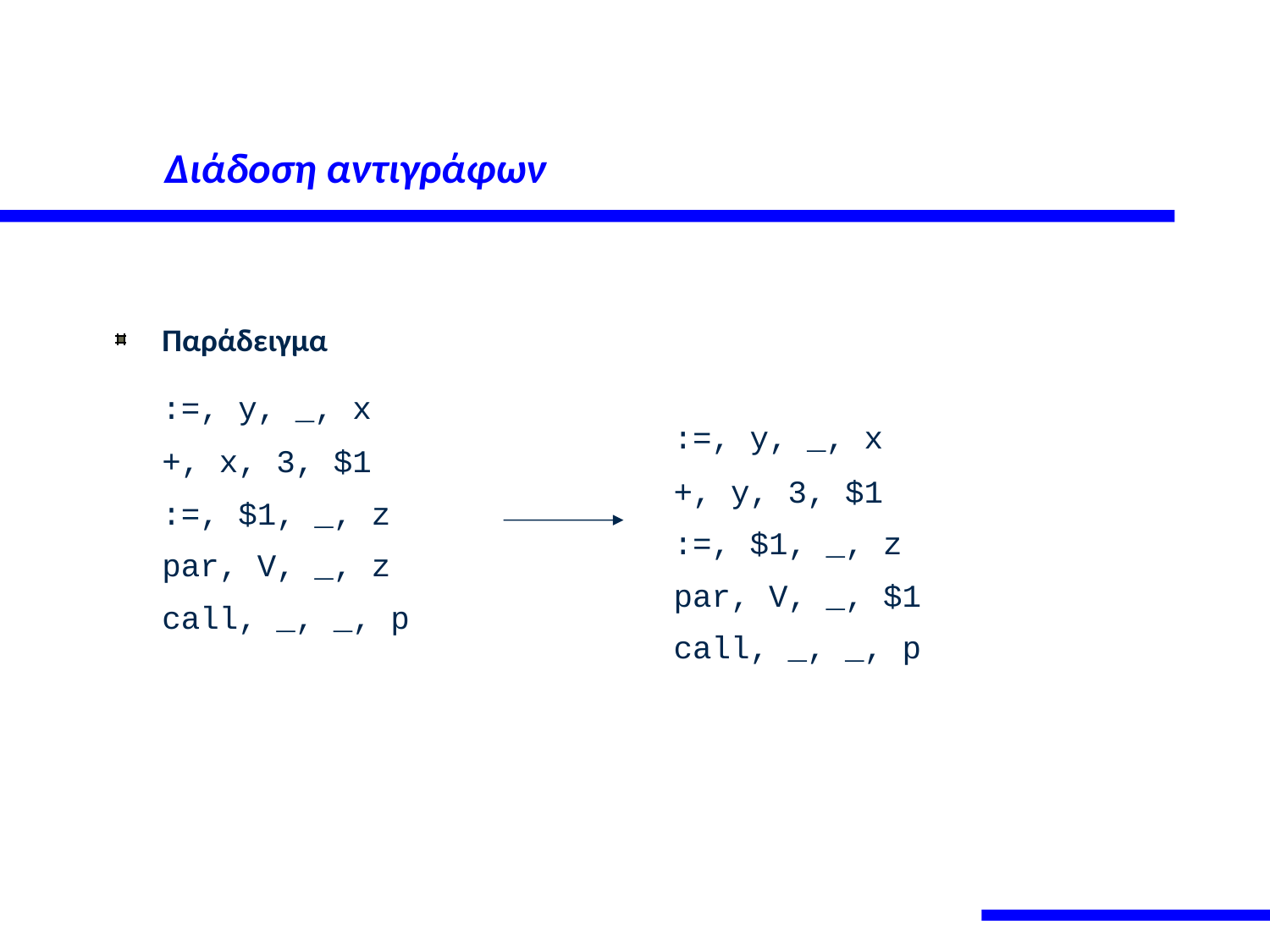

# Διάδοση αντιγράφων
Παράδειγμα
	:=, y, _, x
	+, x, 3, $1
	:=, $1, _, z
	par, V, _, z
	call, _, _, p
	:=, y, _, x
	+, y, 3, $1
	:=, $1, _, z
	par, V, _, $1
	call, _, _, p